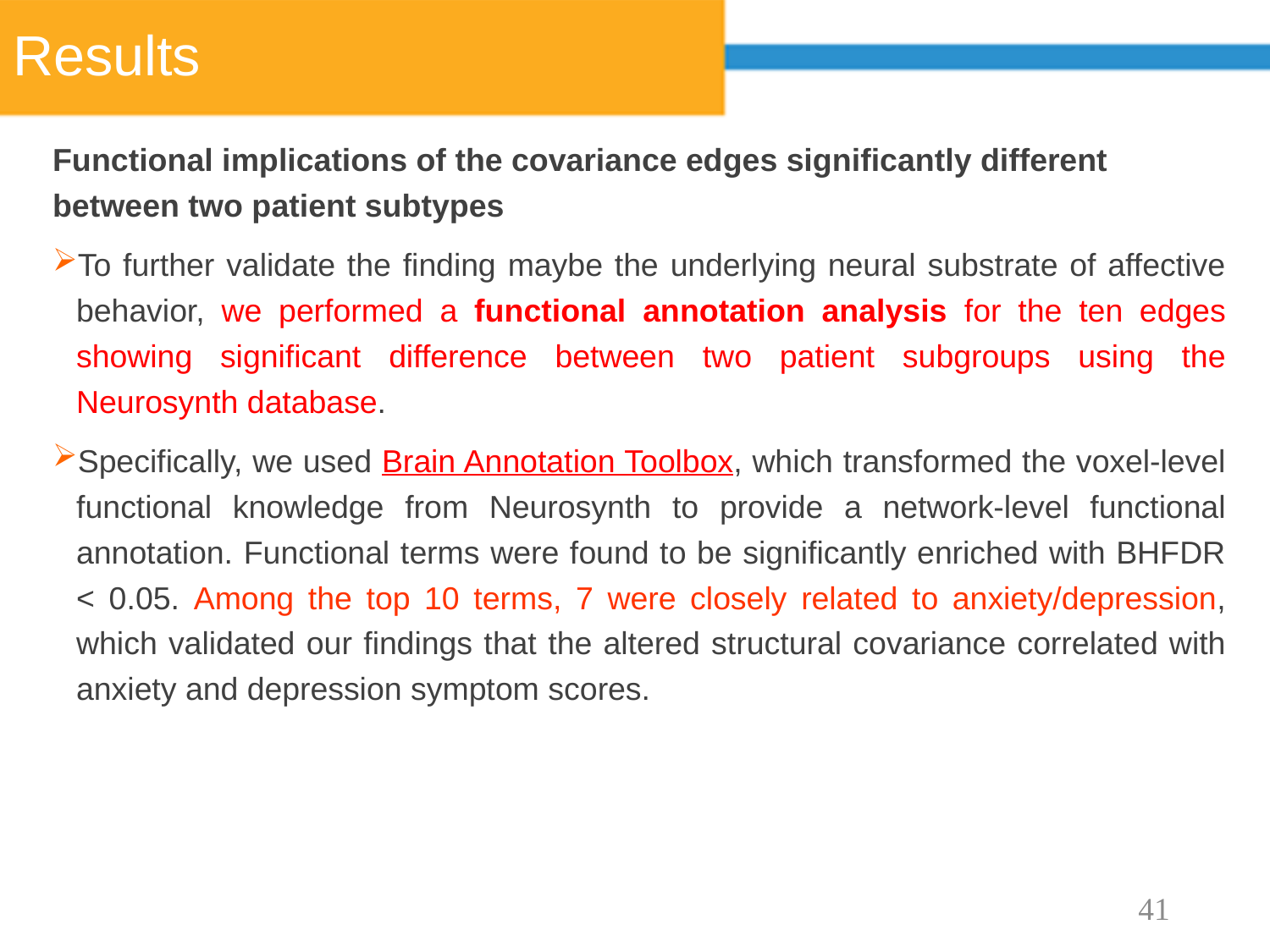

# Results
Functional implications of the covariance edges significantly different between two patient subtypes
To further validate the finding maybe the underlying neural substrate of affective behavior, we performed a functional annotation analysis for the ten edges showing significant difference between two patient subgroups using the Neurosynth database.
Specifically, we used Brain Annotation Toolbox, which transformed the voxel-level functional knowledge from Neurosynth to provide a network-level functional annotation. Functional terms were found to be significantly enriched with BHFDR < 0.05. Among the top 10 terms, 7 were closely related to anxiety/depression, which validated our findings that the altered structural covariance correlated with anxiety and depression symptom scores.
41